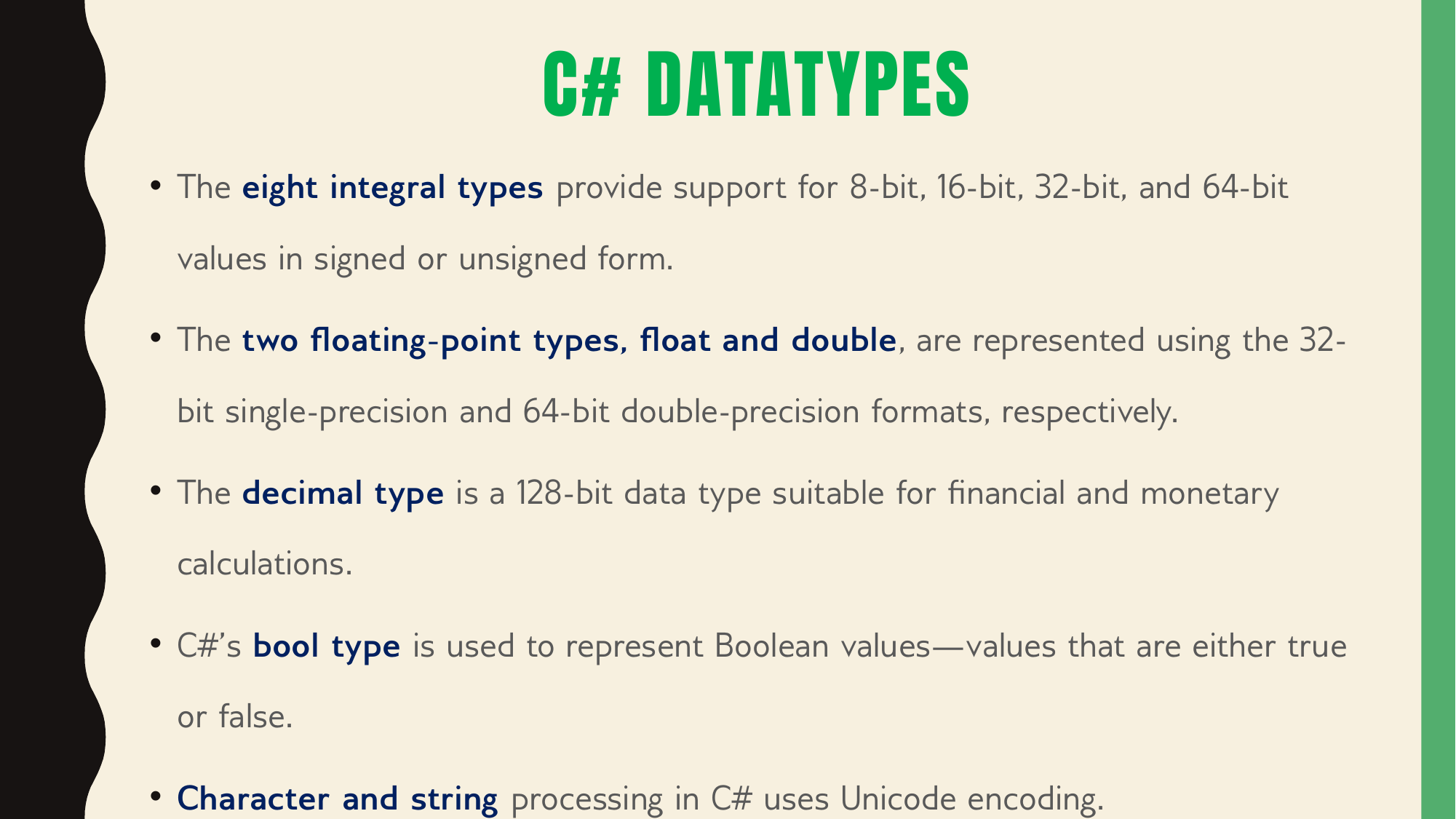

# C# datatypes
The eight integral types provide support for 8-bit, 16-bit, 32-bit, and 64-bit values in signed or unsigned form.
The two floating-point types, float and double, are represented using the 32-bit single-precision and 64-bit double-precision formats, respectively.
The decimal type is a 128-bit data type suitable for financial and monetary calculations.
C#’s bool type is used to represent Boolean values—values that are either true or false.
Character and string processing in C# uses Unicode encoding.